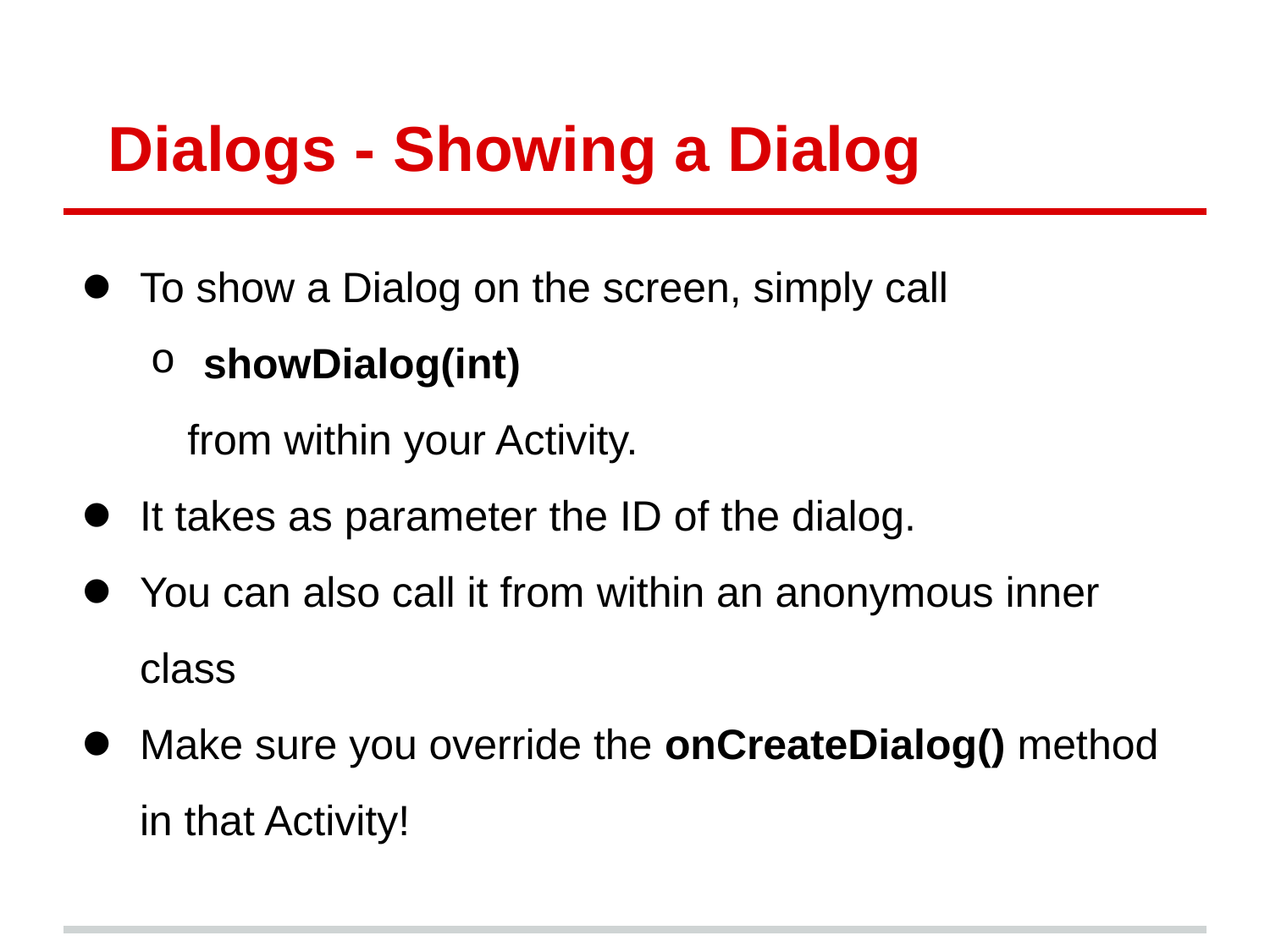

# Dialogs - Showing a Dialog
To show a Dialog on the screen, simply call
showDialog(int)
from within your Activity.
It takes as parameter the ID of the dialog.
You can also call it from within an anonymous inner class
Make sure you override the onCreateDialog() method in that Activity!